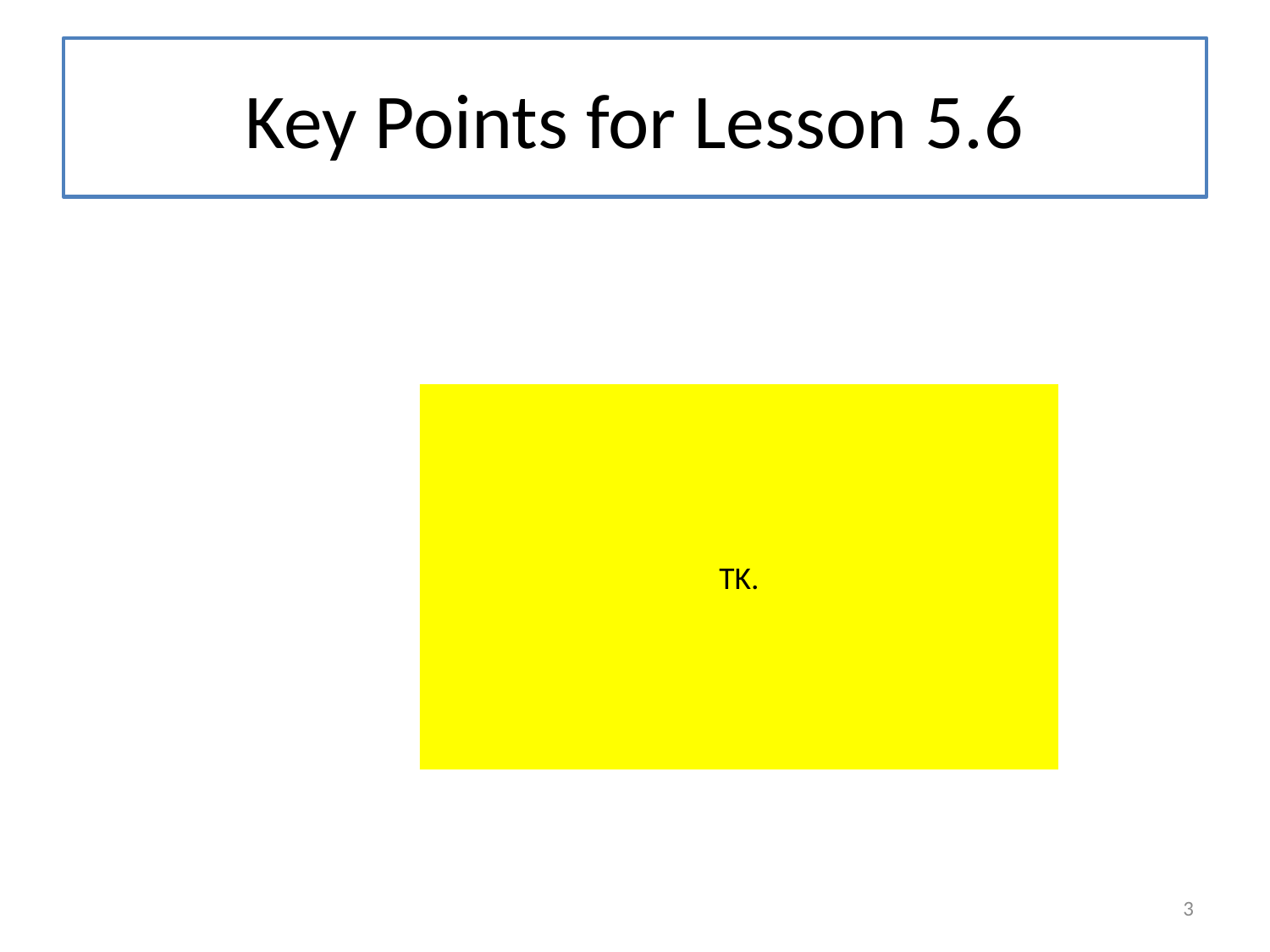

# Key Points for Lesson 5.6

TK.
3